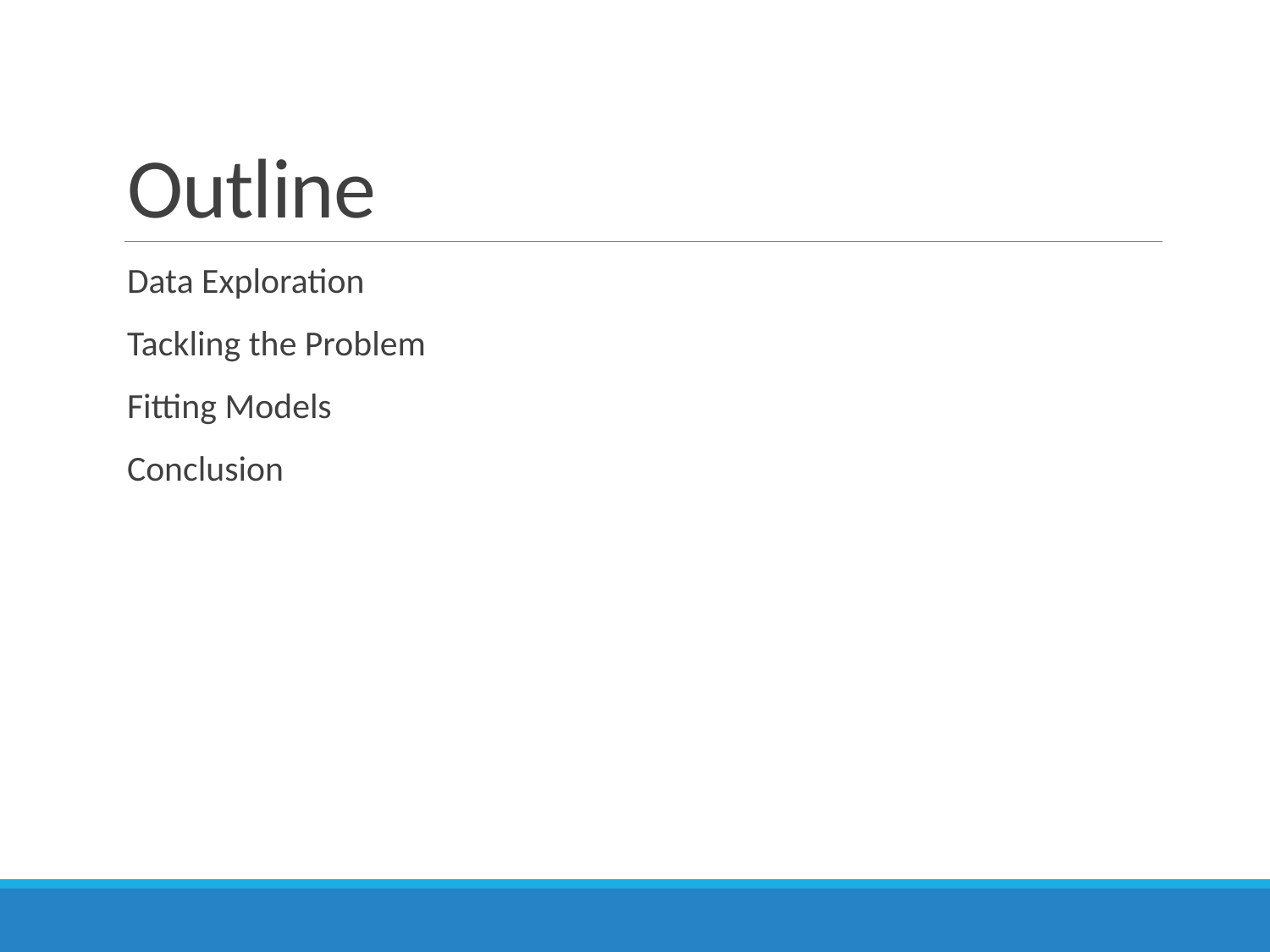

# Outline
Data Exploration
Tackling the Problem
Fitting Models
Conclusion